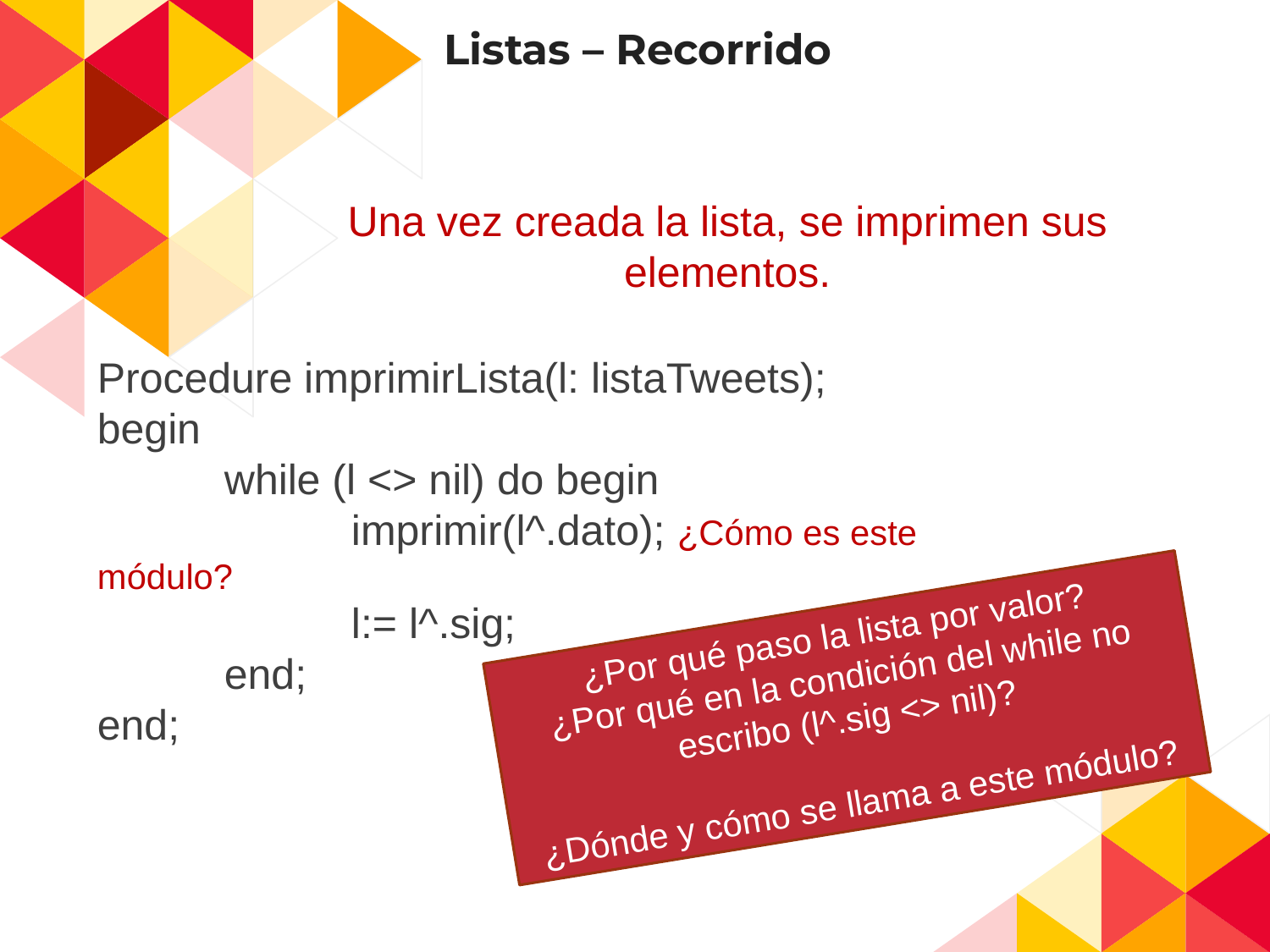

Listas – Recorrido
Una vez creada la lista, se imprimen sus elementos.

Procedure imprimirLista(l: listaTweets);
begin
	while (l <> nil) do begin
   		imprimir(l^.dato); ¿Cómo es este módulo?
		l:= l^.sig;
	end;
end;
¿Por qué paso la lista por valor?
¿Por qué en la condición del while no escribo (l^.sig <> nil)?

¿Dónde y cómo se llama a este módulo?